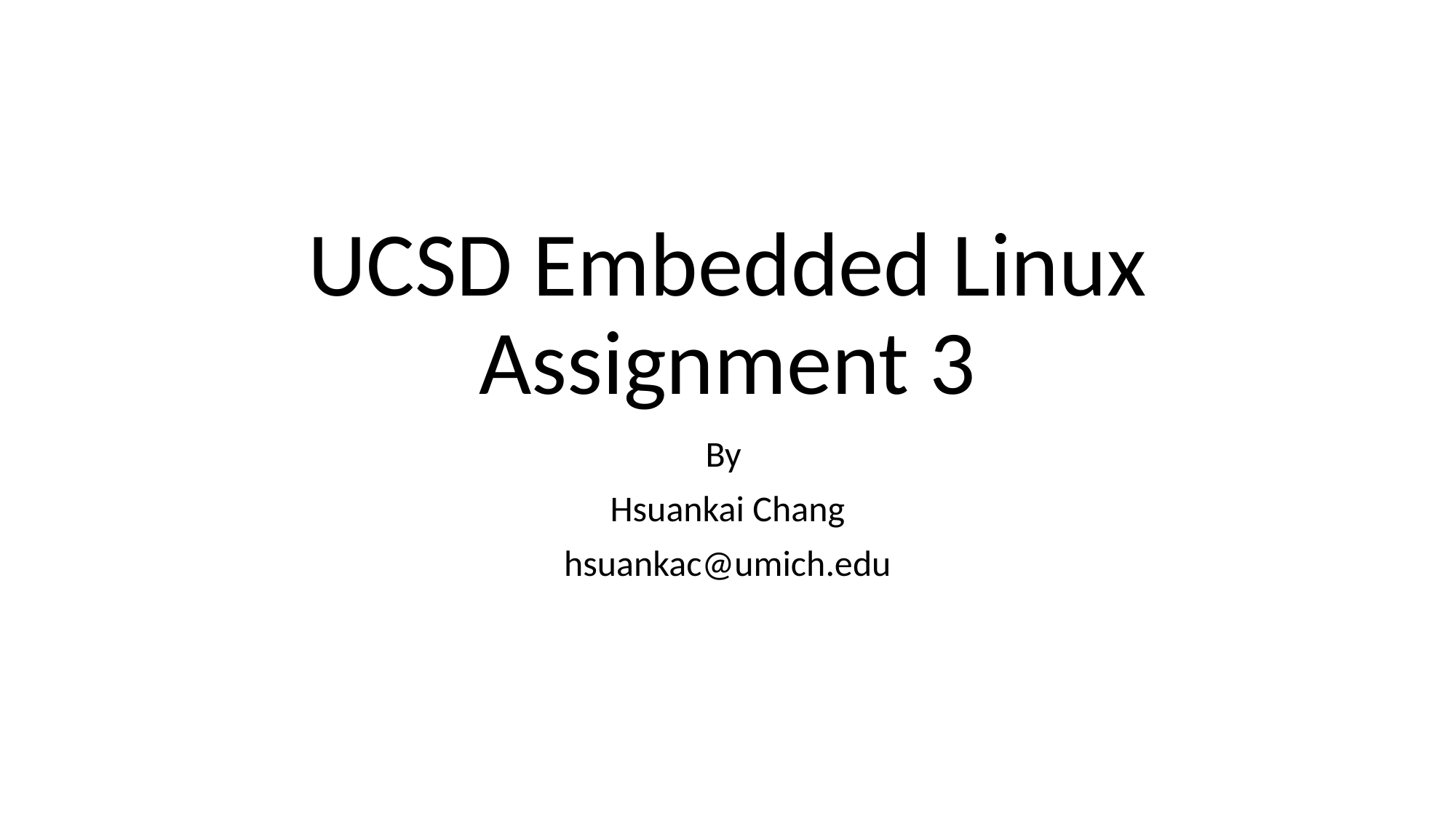

# UCSD Embedded Linux Assignment 3
By
Hsuankai Chang
hsuankac@umich.edu